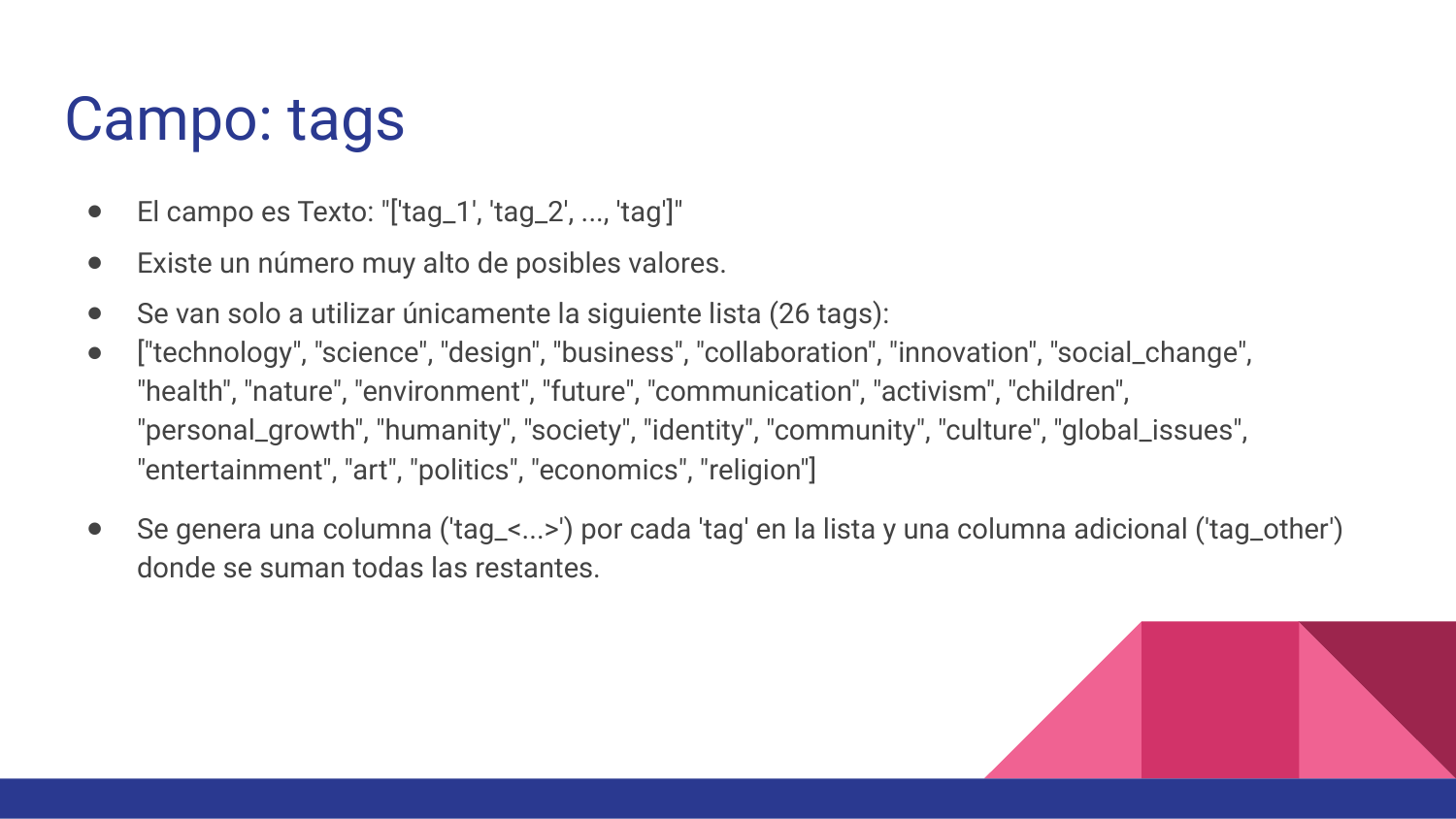

# Campo: tags
El campo es Texto: "['tag_1', 'tag_2', ..., 'tag']"
Existe un número muy alto de posibles valores.
Se van solo a utilizar únicamente la siguiente lista (26 tags):
["technology", "science", "design", "business", "collaboration", "innovation", "social_change", "health", "nature", "environment", "future", "communication", "activism", "children", "personal_growth", "humanity", "society", "identity", "community", "culture", "global_issues", "entertainment", "art", "politics", "economics", "religion"]
Se genera una columna ('tag_<...>') por cada 'tag' en la lista y una columna adicional ('tag_other') donde se suman todas las restantes.